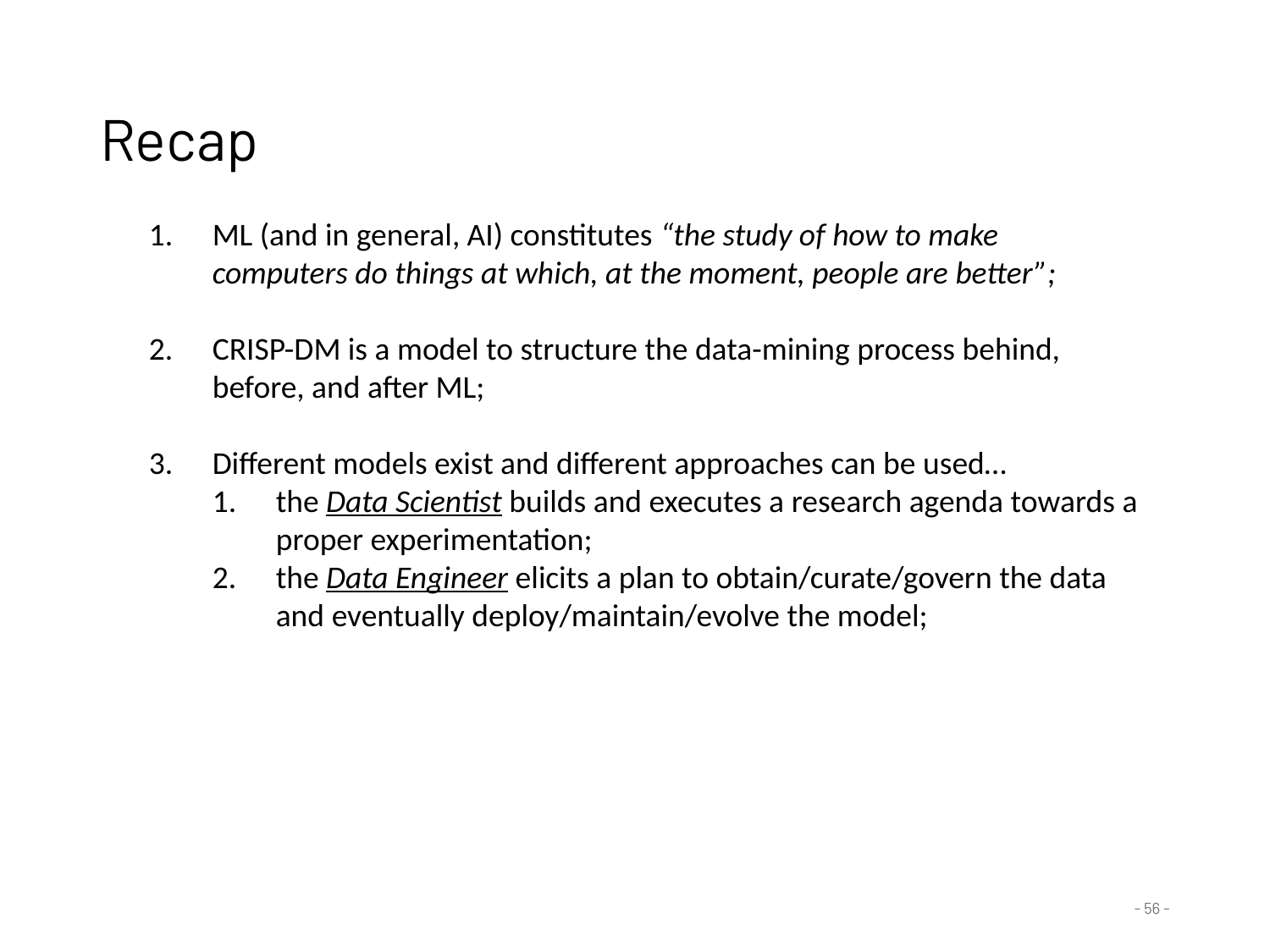

# Recap
ML (and in general, AI) constitutes “the study of how to make computers do things at which, at the moment, people are better”;

CRISP-DM is a model to structure the data-mining process behind, before, and after ML;

Different models exist and different approaches can be used…
the Data Scientist builds and executes a research agenda towards a proper experimentation;
the Data Engineer elicits a plan to obtain/curate/govern the data and eventually deploy/maintain/evolve the model;
- 56 -